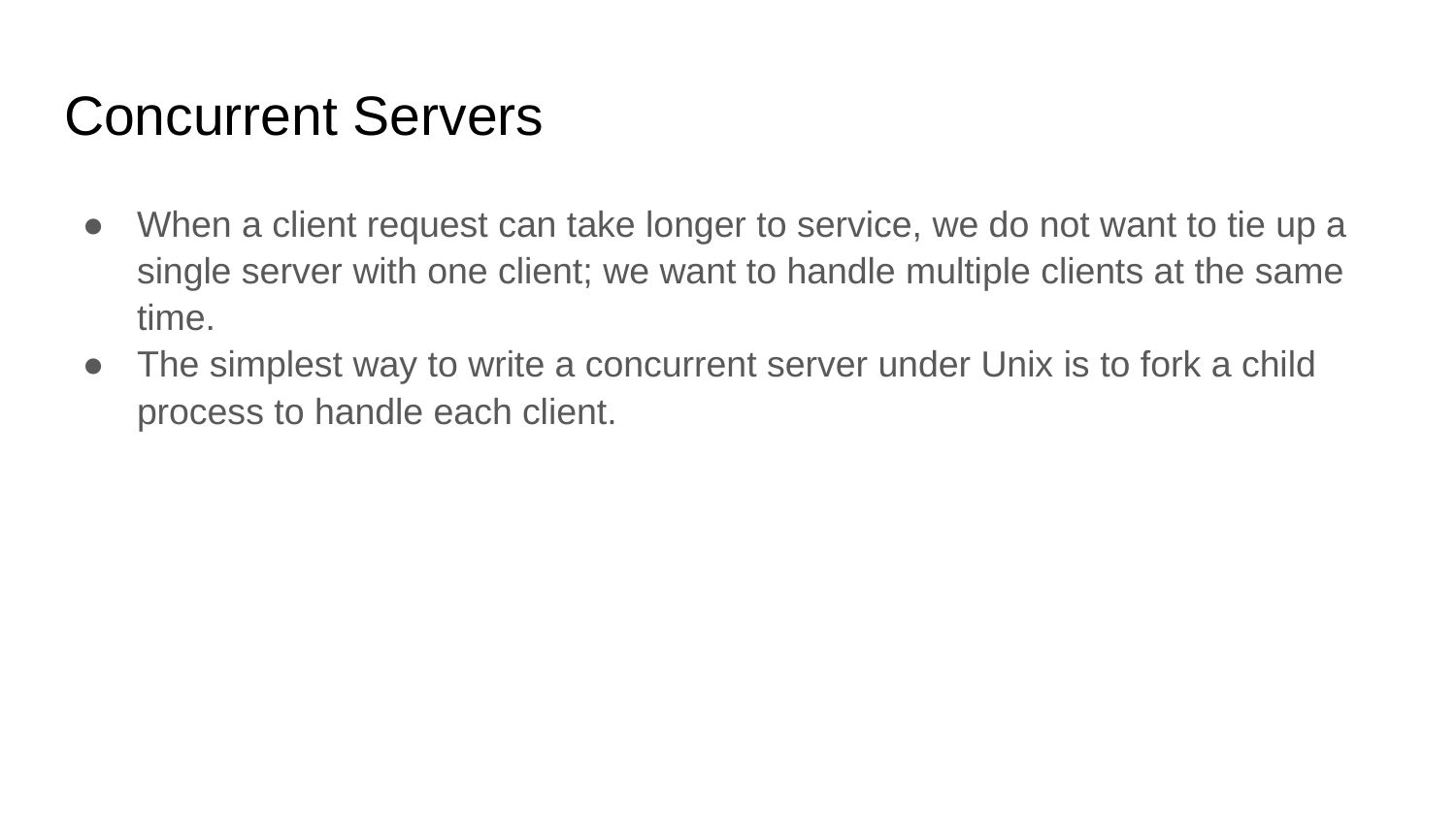

# Concurrent Servers
When a client request can take longer to service, we do not want to tie up a single server with one client; we want to handle multiple clients at the same time.
The simplest way to write a concurrent server under Unix is to fork a child process to handle each client.